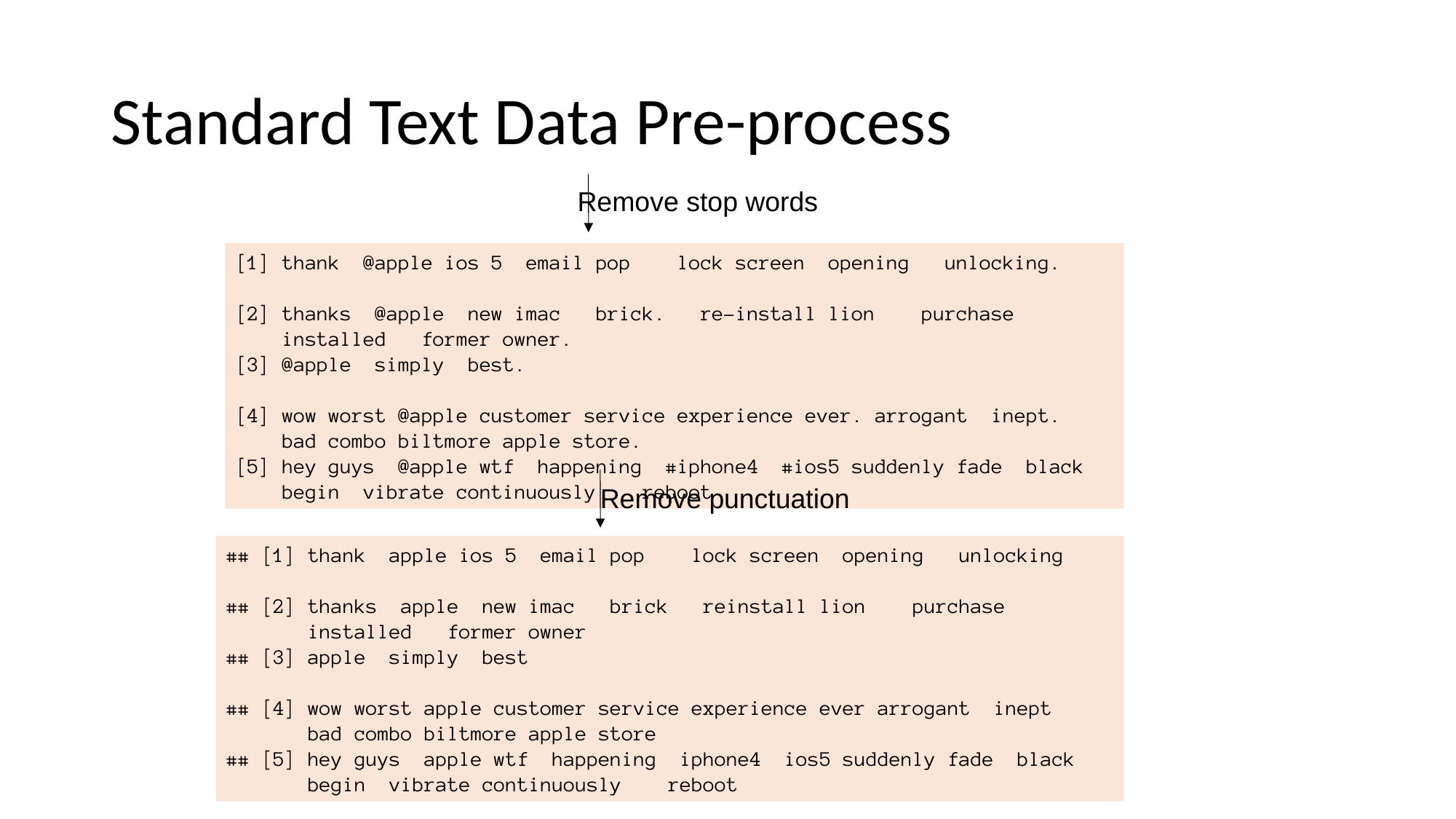

# Standard Text Data Pre-process
Remove stop words
[1] thank  @apple ios 5  email pop    lock screen  opening   unlocking.
[2] thanks  @apple  new imac   brick.   re-install lion    purchase
    installed   former owner.
[3] @apple  simply  best.
[4] wow worst @apple customer service experience ever. arrogant  inept.
    bad combo biltmore apple store.
[5] hey guys  @apple wtf  happening  #iphone4  #ios5 suddenly fade  black
    begin  vibrate continuously    reboot
Remove punctuation
## [1] thank  apple ios 5  email pop    lock screen  opening   unlocking ## [2] thanks  apple  new imac   brick   reinstall lion    purchase installed   former owner ## [3] apple  simply  best ## [4] wow worst apple customer service experience ever arrogant  inept bad combo biltmore apple store ## [5] hey guys  apple wtf  happening  iphone4  ios5 suddenly fade  black begin  vibrate continuously    reboot